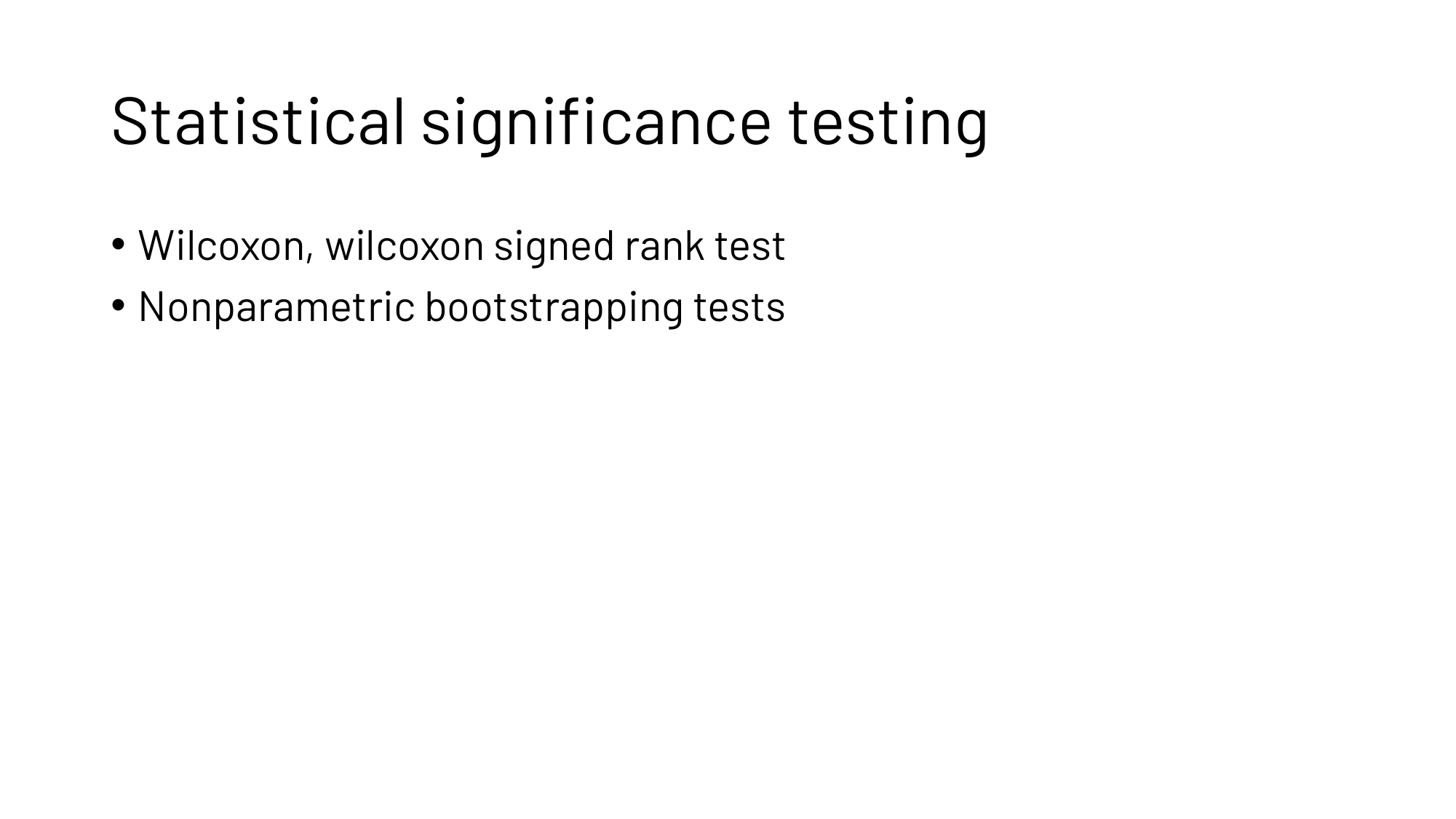

# Statistical significance testing
Wilcoxon, wilcoxon signed rank test
Nonparametric bootstrapping tests